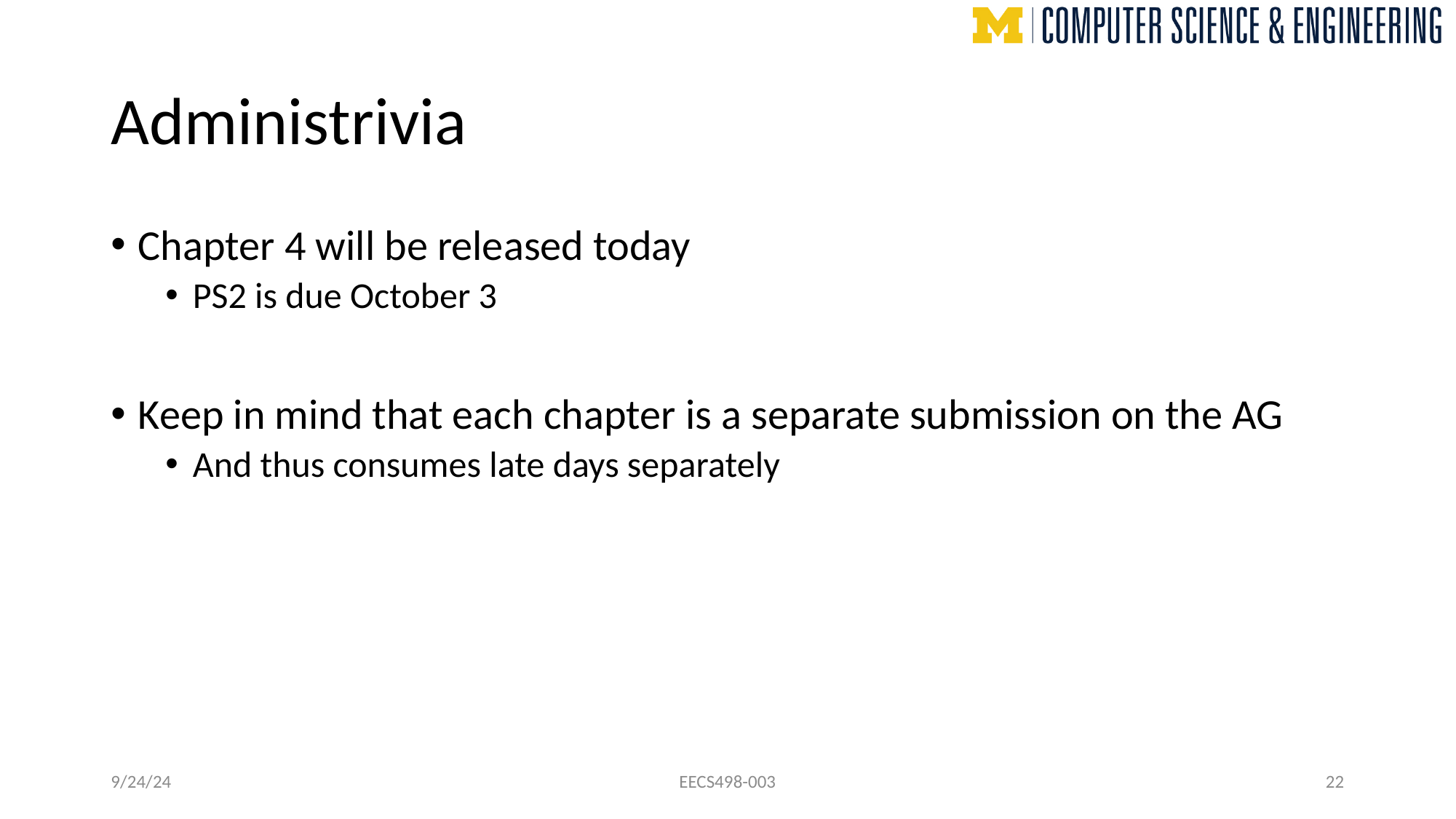

# Administrivia
Chapter 4 will be released today
PS2 is due October 3

Keep in mind that each chapter is a separate submission on the AG
And thus consumes late days separately
9/24/24
EECS498-003
22